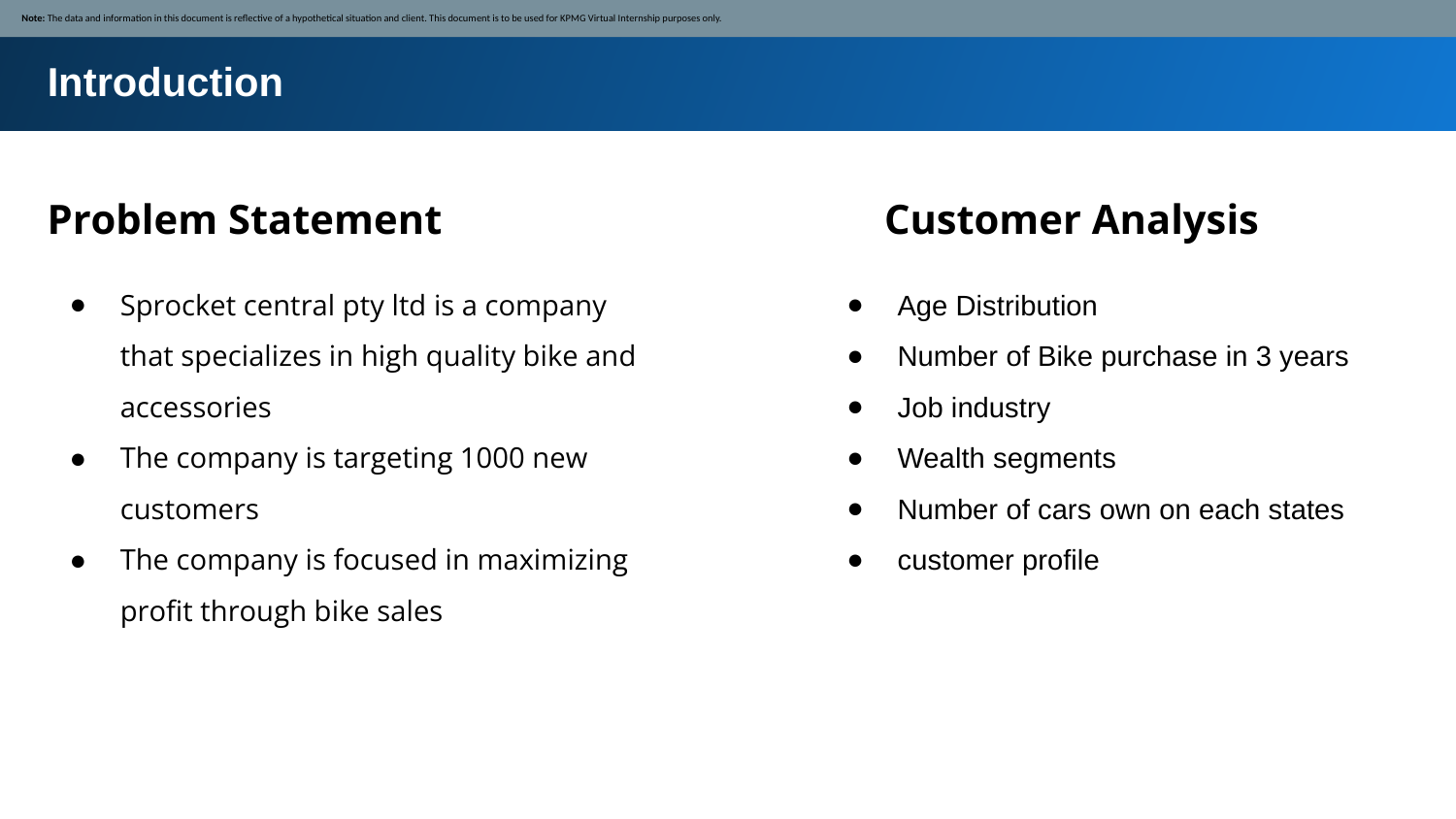

Note: The data and information in this document is reflective of a hypothetical situation and client. This document is to be used for KPMG Virtual Internship purposes only.
Introduction
Problem Statement
Customer Analysis
Age Distribution
Number of Bike purchase in 3 years
Job industry
Wealth segments
Number of cars own on each states
customer profile
Sprocket central pty ltd is a company that specializes in high quality bike and accessories
The company is targeting 1000 new customers
The company is focused in maximizing profit through bike sales